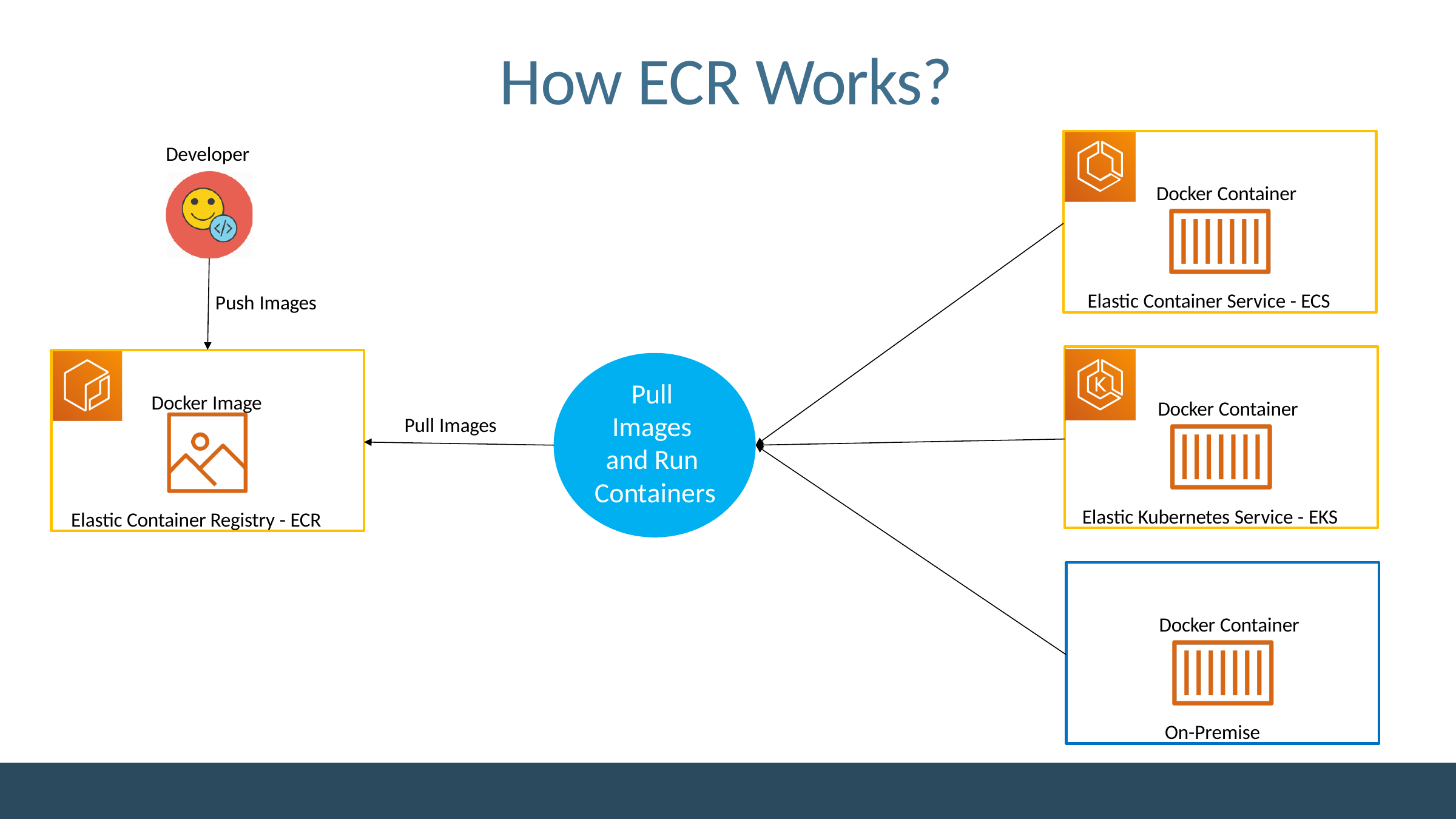

# How ECR Works?

Docker Container

Elastic Container Service - ECS
Developer

Push Images

Docker Container

Elastic Kubernetes Service - EKS

Docker Image

Elastic Container Registry - ECR
Pull  Images  and Run  Containers

Pull Images

Docker Container

On-Premise